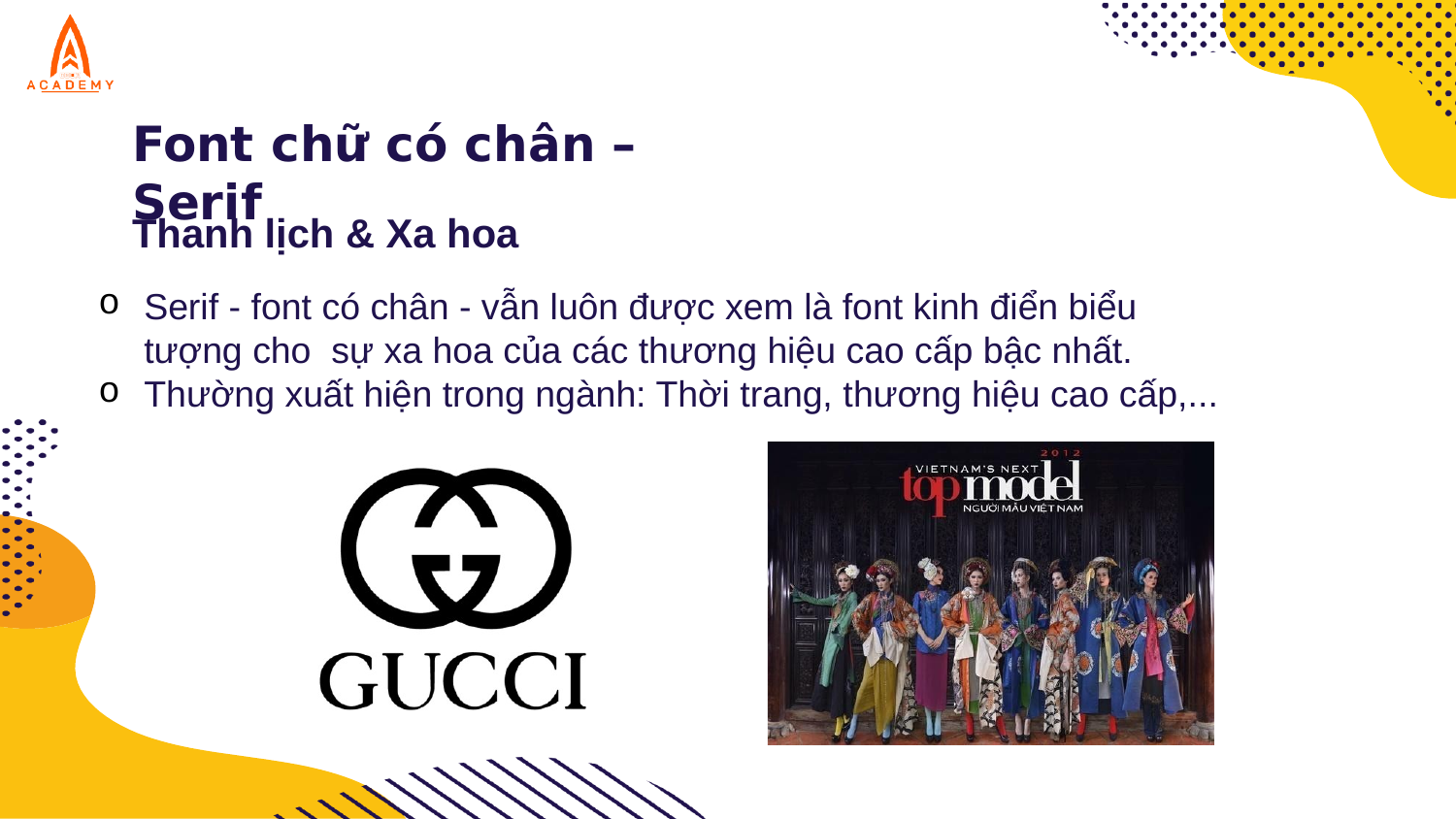

# Font chữ có chân – Serif
Thanh lịch & Xa hoa
Serif - font có chân - vẫn luôn được xem là font kinh điển biểu tượng cho  sự xa hoa của các thương hiệu cao cấp bậc nhất.
Thường xuất hiện trong ngành: Thời trang, thương hiệu cao cấp,...